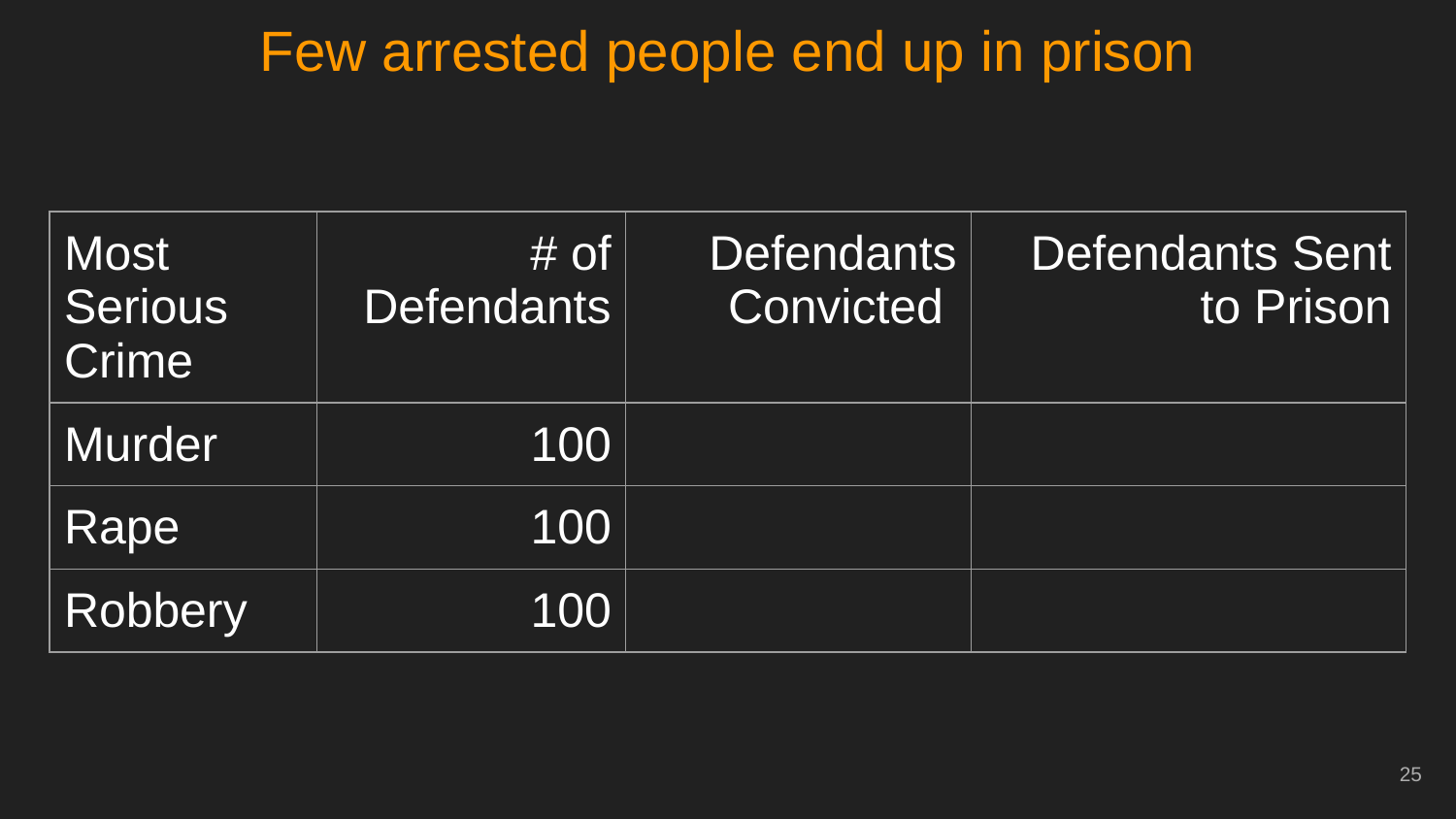

# Few arrested people end up in prison

| Most Serious Crime | # of Defendants | Defendants Convicted | Defendants Sent to Prison |
| --- | --- | --- | --- |
| Murder | 100 |  |  |
| Rape | 100 |  |  |
| Robbery | 100 |  |  |
25